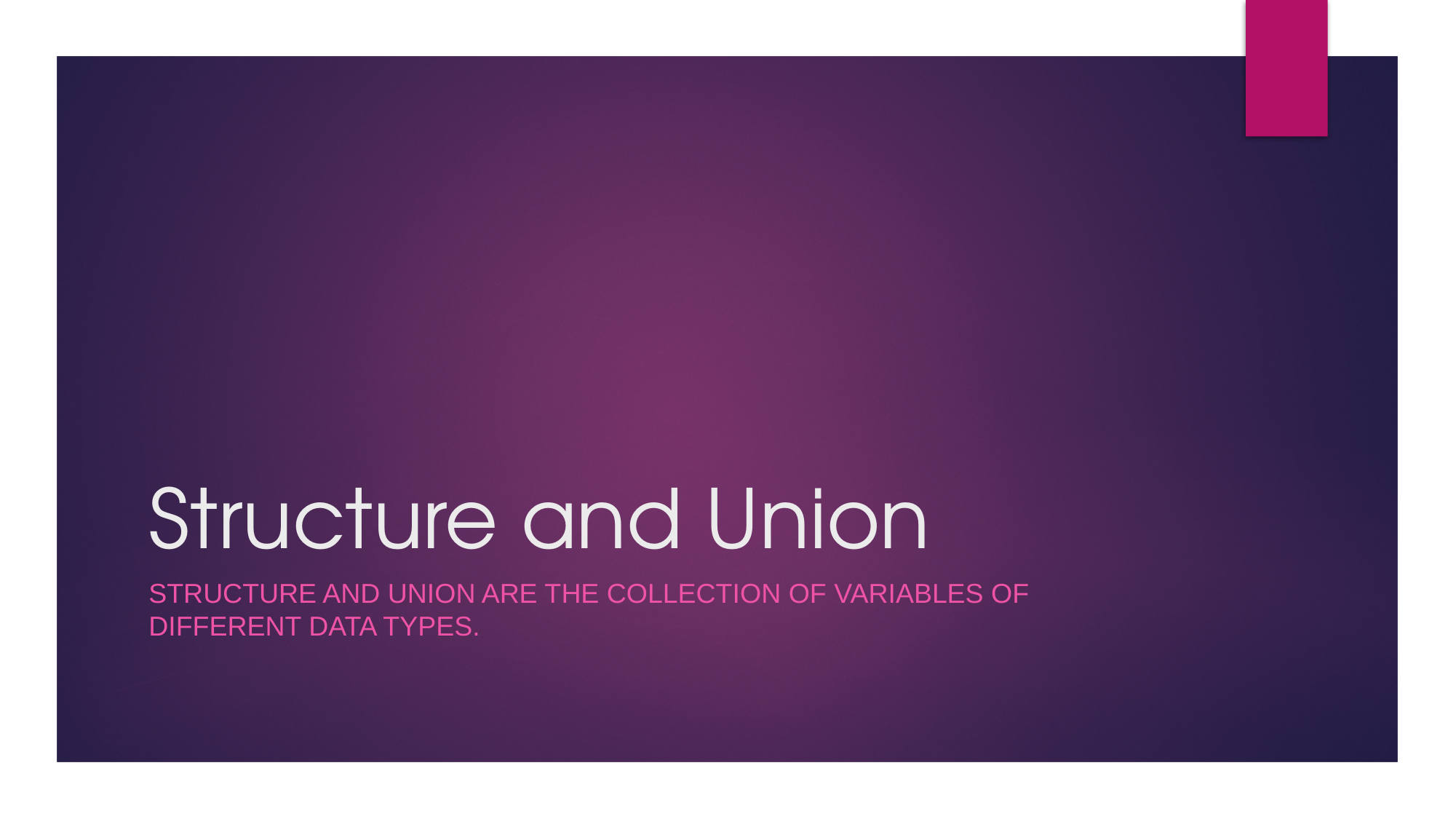

# Structure and Union
structure and union are the collection of variables of different data types.